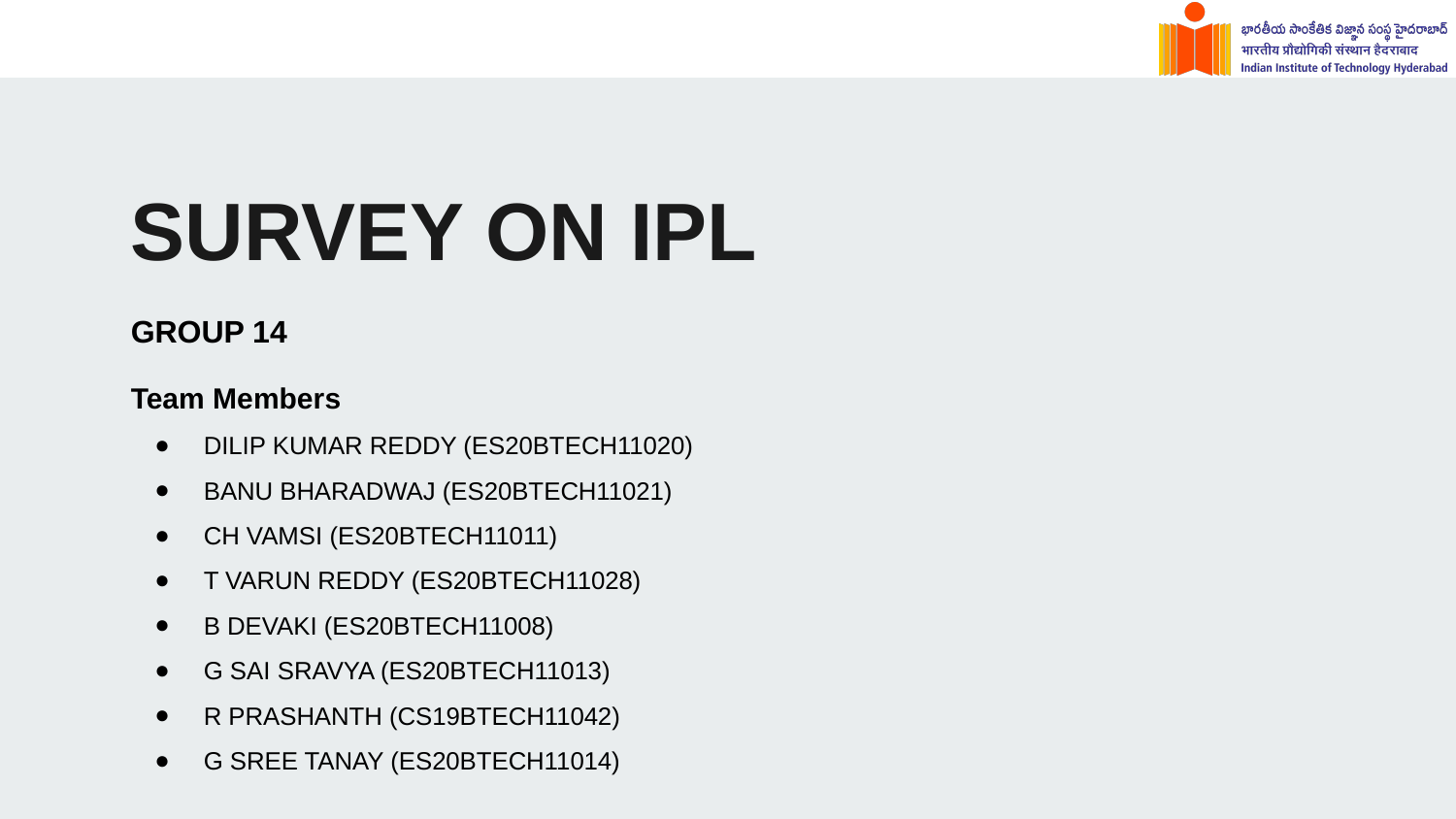

# SURVEY ON IPL
GROUP 14
Team Members
DILIP KUMAR REDDY (ES20BTECH11020)
BANU BHARADWAJ (ES20BTECH11021)
CH VAMSI (ES20BTECH11011)
T VARUN REDDY (ES20BTECH11028)
B DEVAKI (ES20BTECH11008)
G SAI SRAVYA (ES20BTECH11013)
R PRASHANTH (CS19BTECH11042)
G SREE TANAY (ES20BTECH11014)